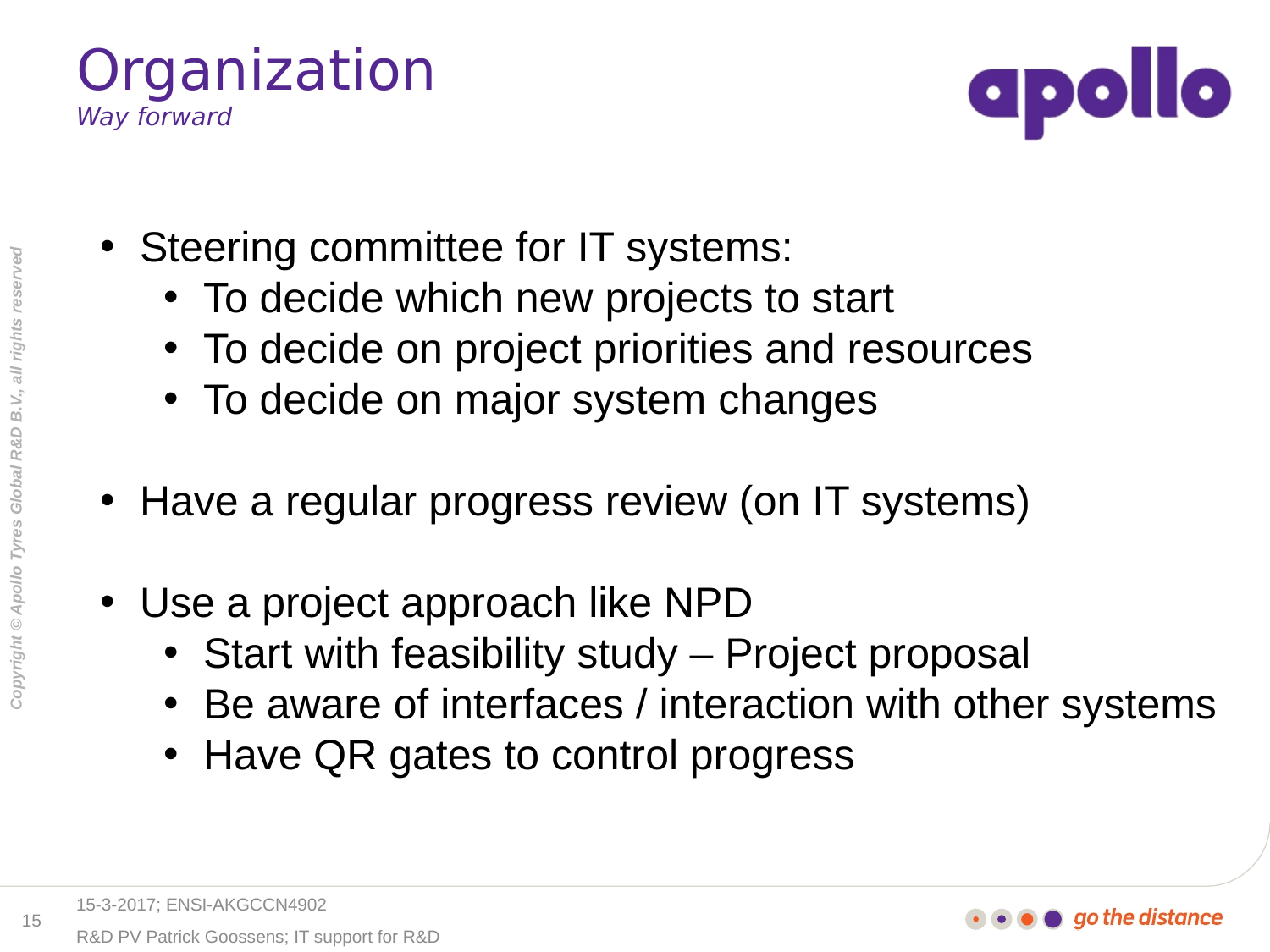

# Organization Way forward
Steering committee for IT systems:
To decide which new projects to start
To decide on project priorities and resources
To decide on major system changes
Have a regular progress review (on IT systems)
Use a project approach like NPD
Start with feasibility study – Project proposal
Be aware of interfaces / interaction with other systems
Have QR gates to control progress
15-3-2017; ENSI-AKGCCN4902
15
R&D PV Patrick Goossens; IT support for R&D